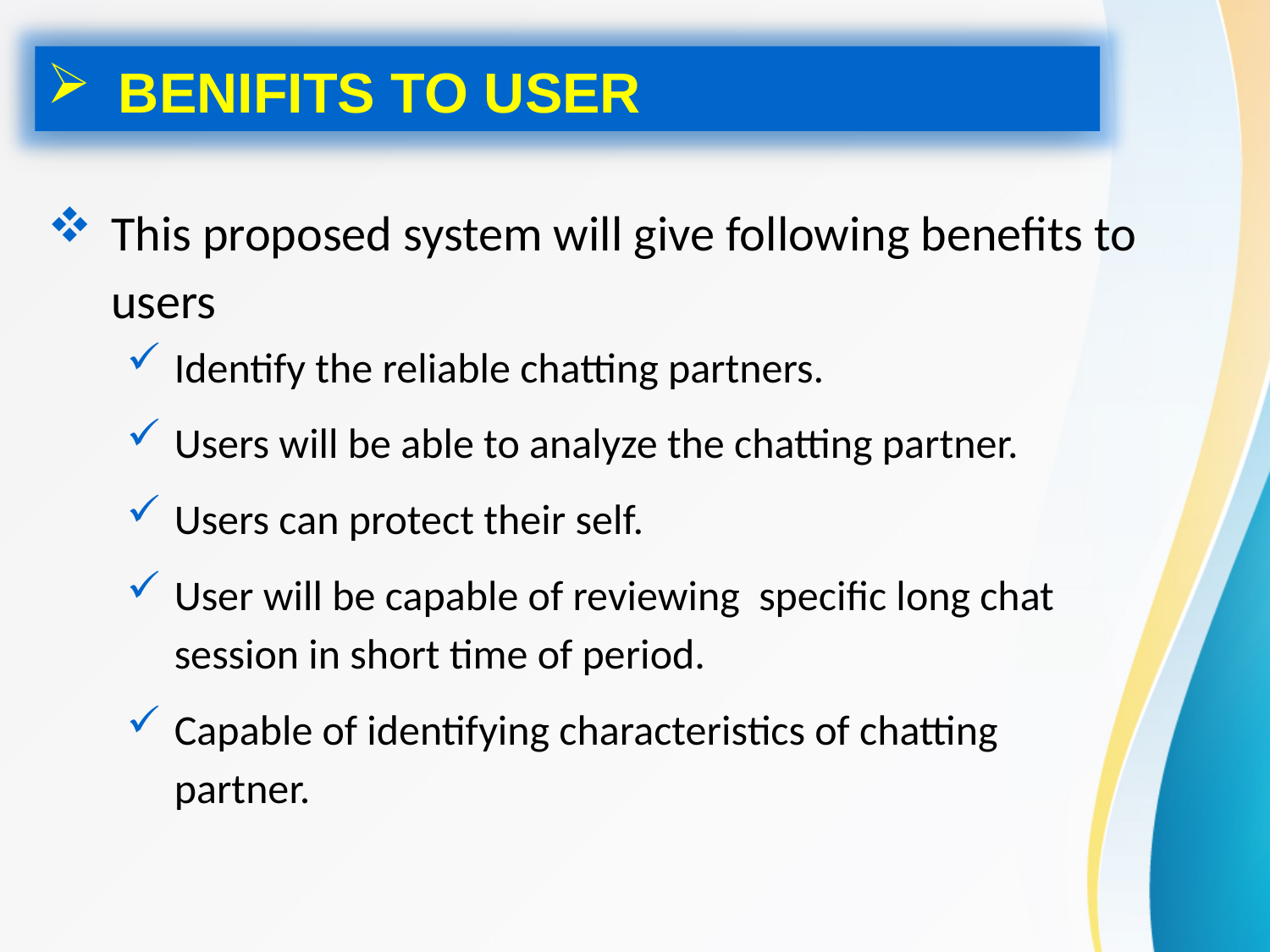

BENIFITS TO USER
This proposed system will give following benefits to users
Identify the reliable chatting partners.
Users will be able to analyze the chatting partner.
Users can protect their self.
User will be capable of reviewing  specific long chat session in short time of period.
Capable of identifying characteristics of chatting partner.